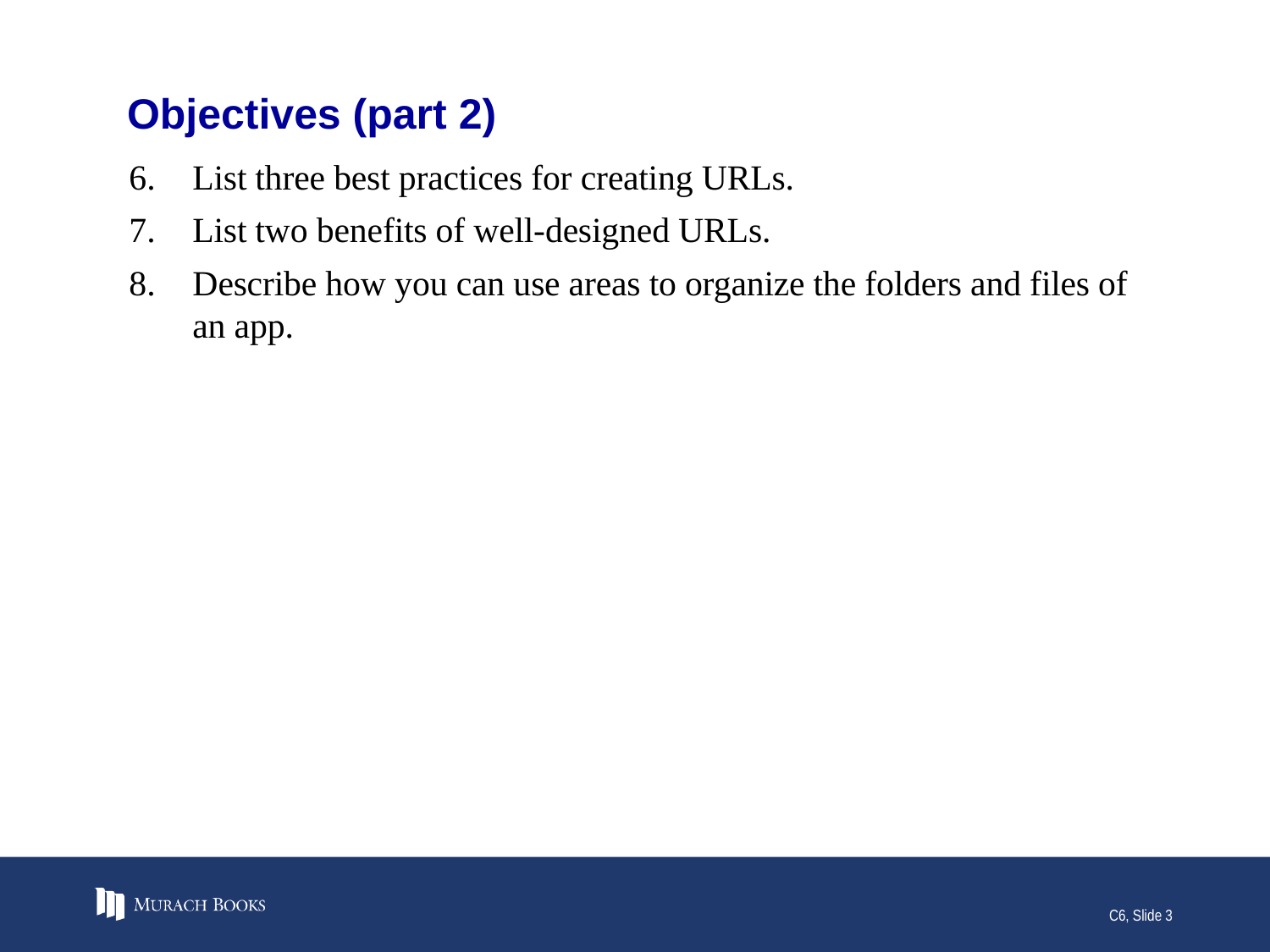

# Objectives (part 2)
List three best practices for creating URLs.
List two benefits of well-designed URLs.
Describe how you can use areas to organize the folders and files of an app.

C6, Slide 3